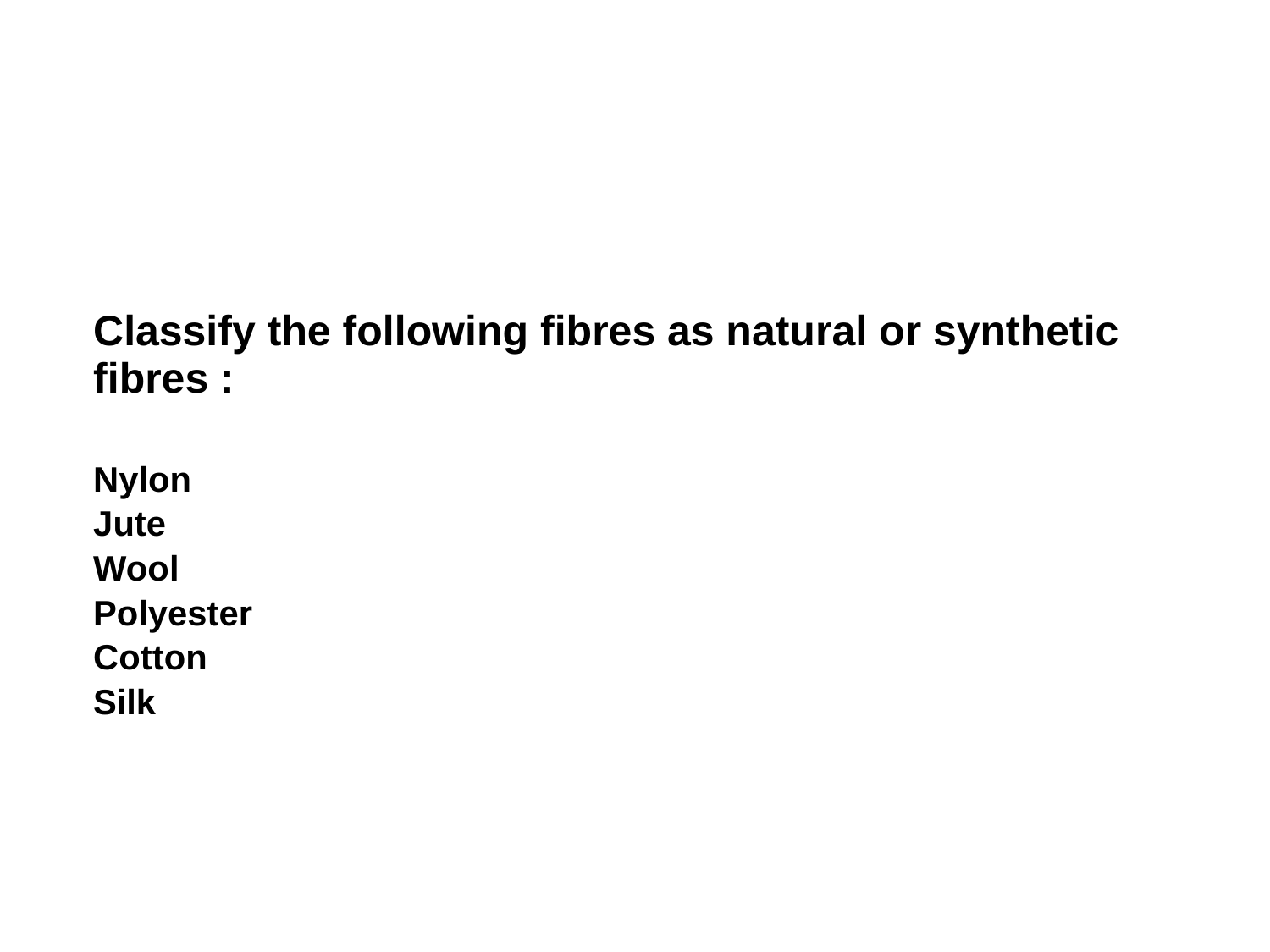

| Classify the following fibres as natural or synthetic fibres : |
| --- |
|  |
| Nylon |
| Jute |
| Wool |
| Polyester |
| Cotton |
| Silk |